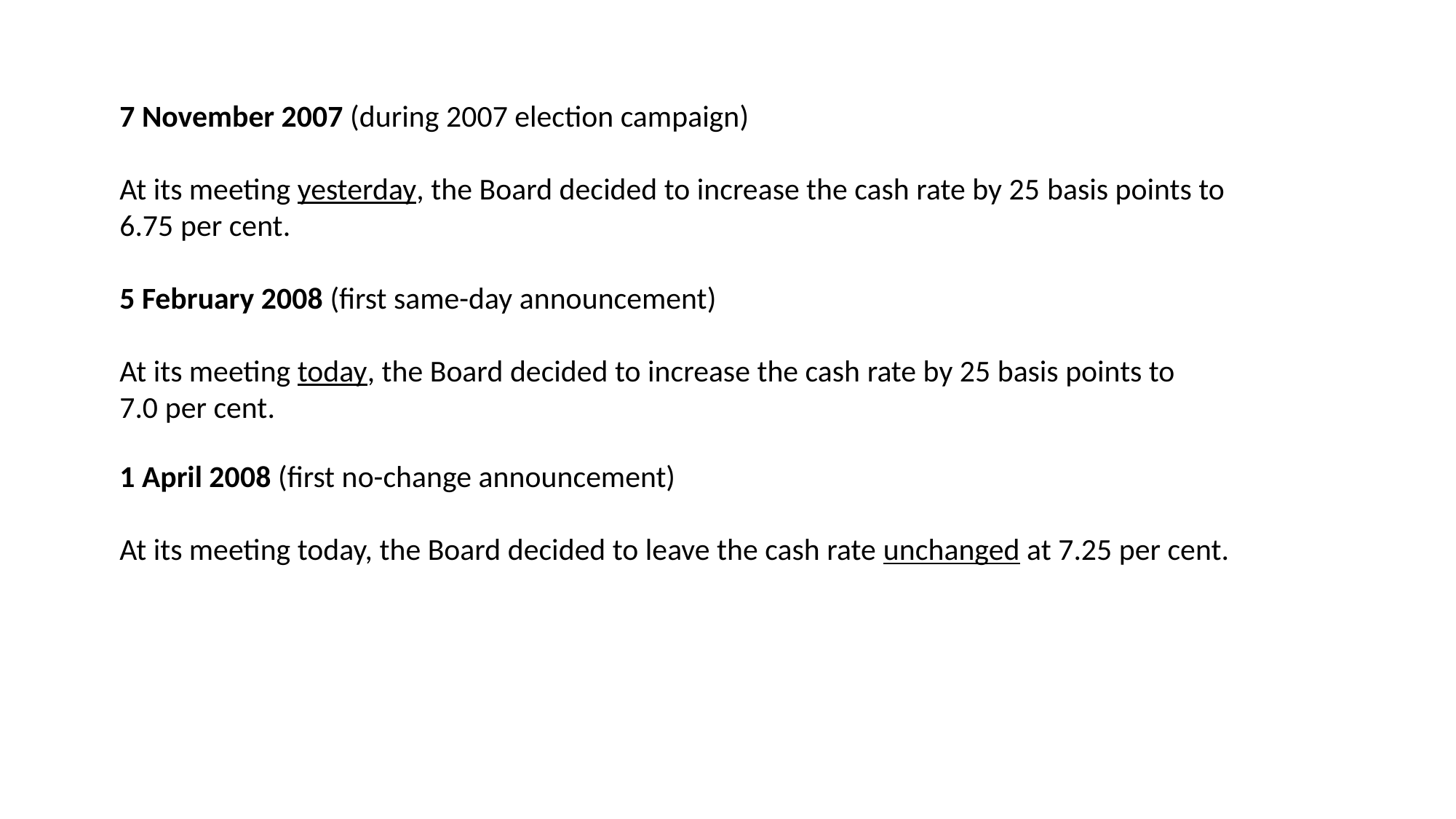

7 November 2007 (during 2007 election campaign)

At its meeting yesterday, the Board decided to increase the cash rate by 25 basis points to 6.75 per cent.

5 February 2008 (first same-day announcement)

At its meeting today, the Board decided to increase the cash rate by 25 basis points to 7.0 per cent.

1 April 2008 (first no-change announcement)

At its meeting today, the Board decided to leave the cash rate unchanged at 7.25 per cent.